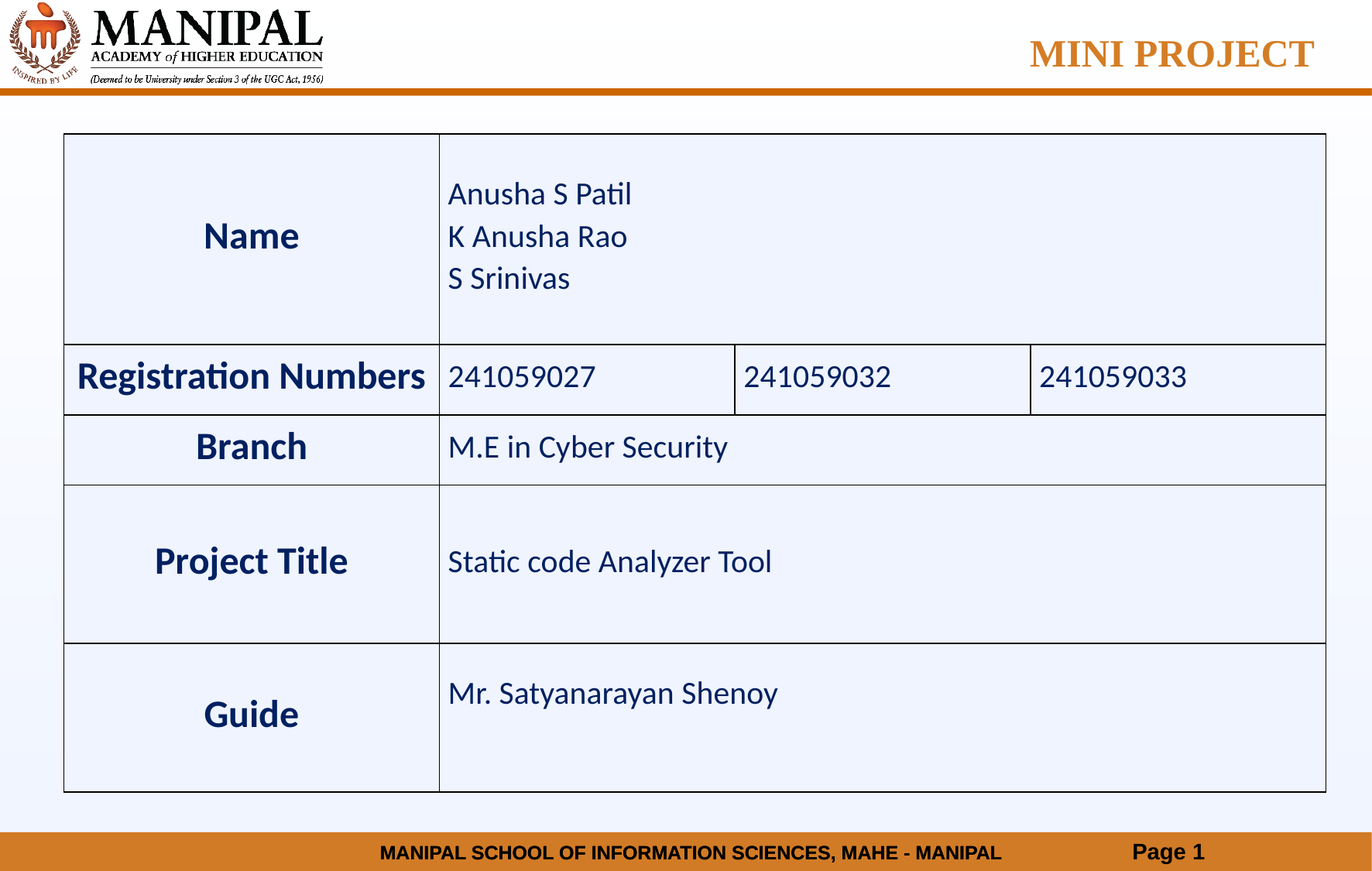

MINI PROJECT
| Name | Anusha S Patil K Anusha Rao S Srinivas |  |  |
| --- | --- | --- | --- |
| Registration Numbers | 241059027 | 241059032 | 241059033 |
| Branch | M.E in Cyber Security |  |  |
| Project Title | Static code Analyzer Tool |  |  |
| Guide | Mr. Satyanarayan Shenoy |  |  |